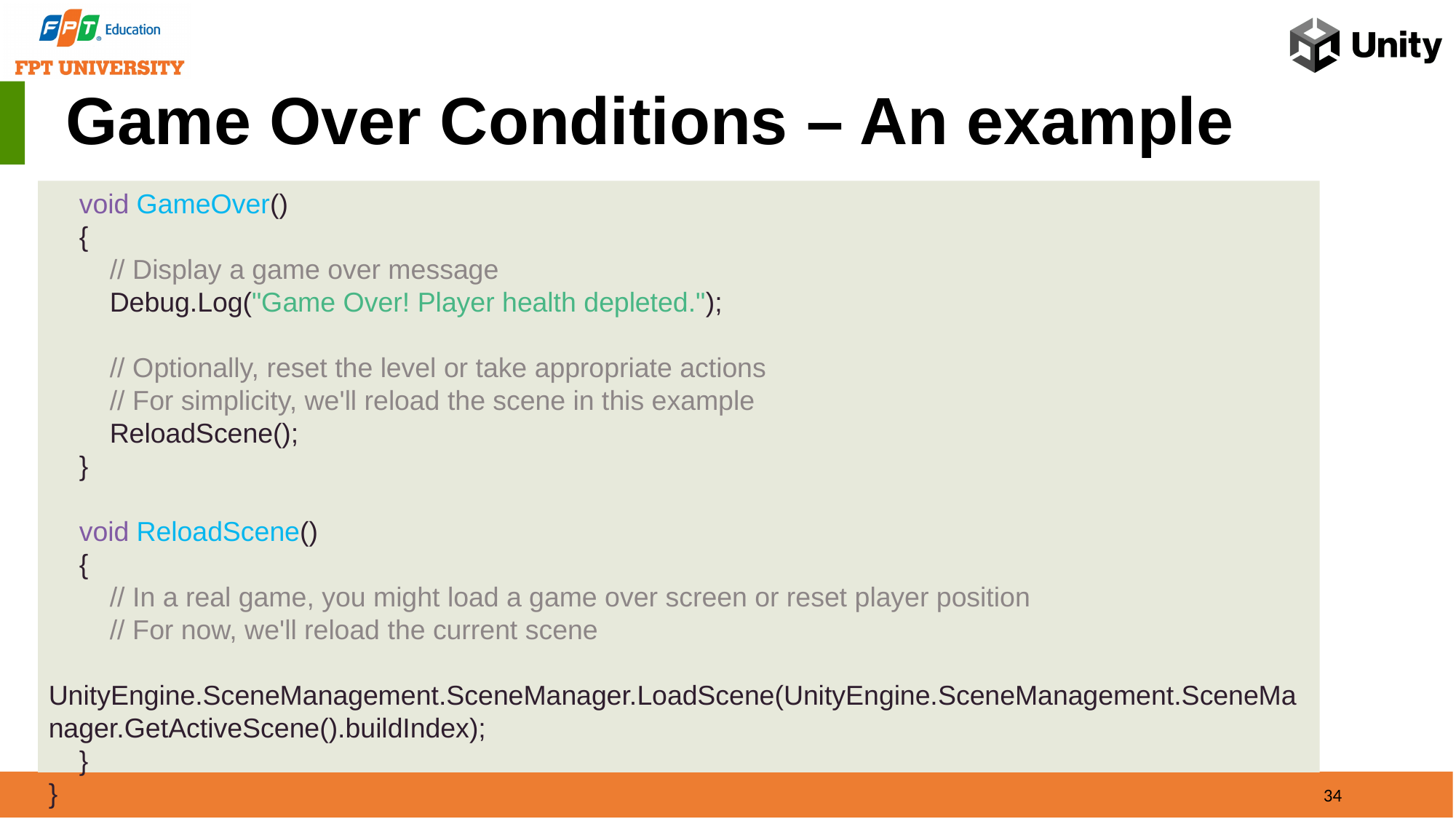

Game Over Conditions – An example
    void GameOver()
    {
        // Display a game over message
        Debug.Log("Game Over! Player health depleted.");

        // Optionally, reset the level or take appropriate actions
        // For simplicity, we'll reload the scene in this example
        ReloadScene();
    }

    void ReloadScene()
    {
        // In a real game, you might load a game over screen or reset player position
        // For now, we'll reload the current scene
        UnityEngine.SceneManagement.SceneManager.LoadScene(UnityEngine.SceneManagement.SceneManager.GetActiveScene().buildIndex);
    }
}
34